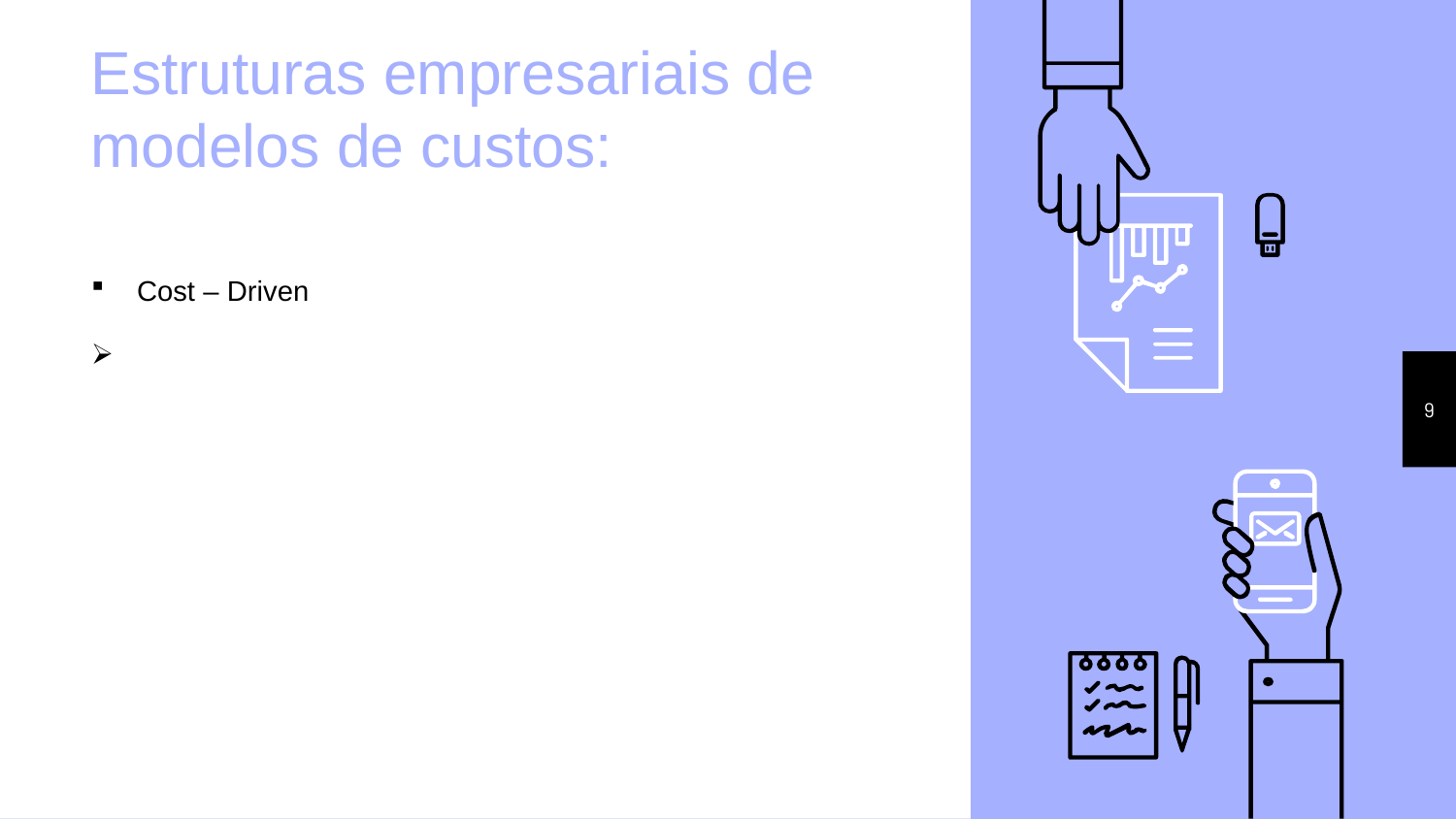

# Estruturas empresariais de modelos de custos:
Cost – Driven

9